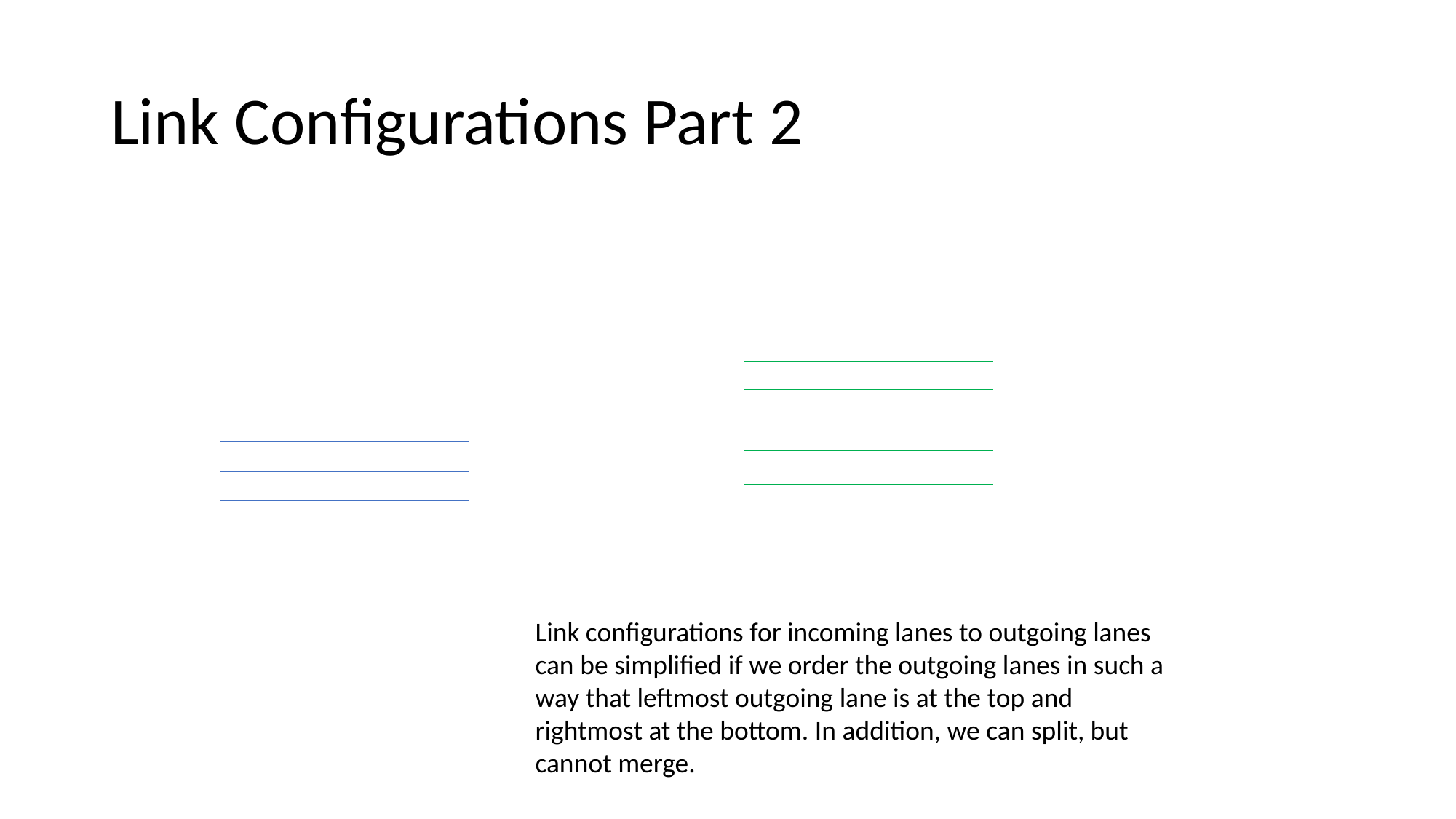

# Link Configurations Part 2
Link configurations for incoming lanes to outgoing lanes can be simplified if we order the outgoing lanes in such a way that leftmost outgoing lane is at the top and rightmost at the bottom. In addition, we can split, but cannot merge.